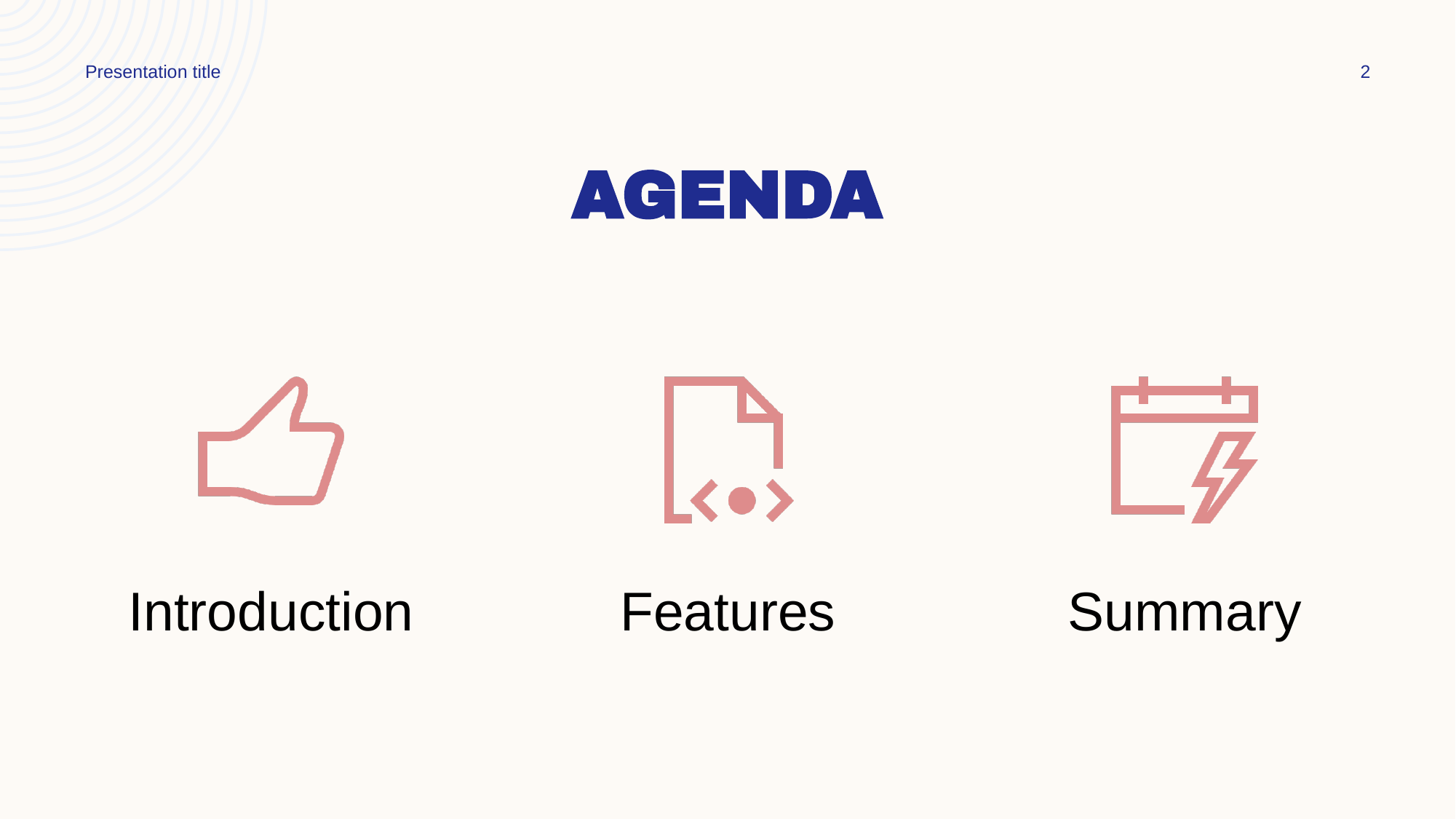

Presentation title
2
# AGENDA
Introduction​
Features
​Summary​